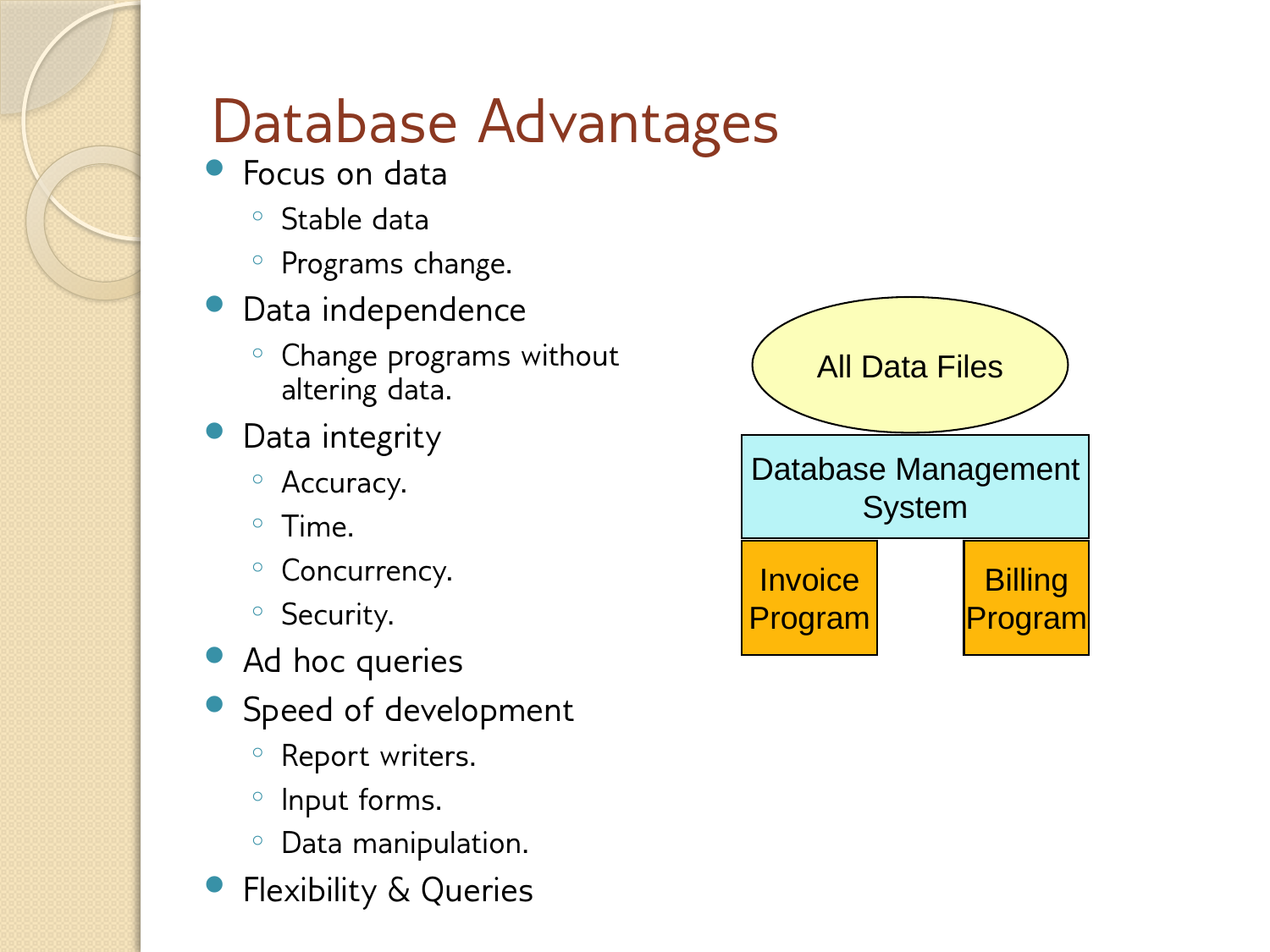

# Database Advantages
Focus on data
Stable data
Programs change.
Data independence
Change programs without altering data.
Data integrity
Accuracy.
Time.
Concurrency.
Security.
Ad hoc queries
Speed of development
Report writers.
Input forms.
Data manipulation.
Flexibility & Queries
All Data Files
Database Management
System
Invoice
Program
Billing
Program